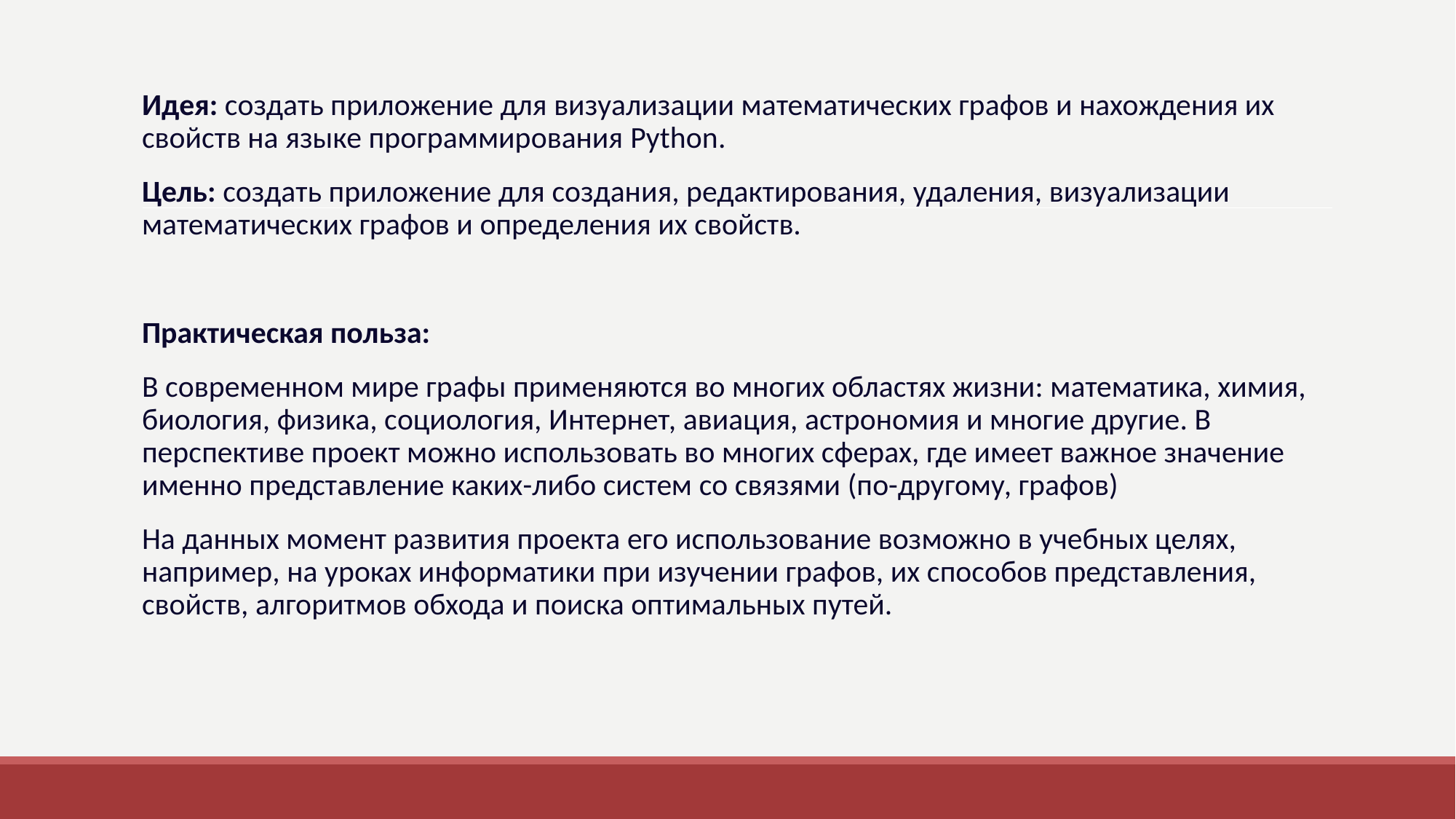

Идея: создать приложение для визуализации математических графов и нахождения их свойств на языке программирования Python.
Цель: создать приложение для создания, редактирования, удаления, визуализации математических графов и определения их свойств.

Практическая польза:
В современном мире графы применяются во многих областях жизни: математика, химия, биология, физика, социология, Интернет, авиация, астрономия и многие другие. В перспективе проект можно использовать во многих сферах, где имеет важное значение именно представление каких-либо систем со связями (по-другому, графов)
На данных момент развития проекта его использование возможно в учебных целях, например, на уроках информатики при изучении графов, их способов представления, свойств, алгоритмов обхода и поиска оптимальных путей.